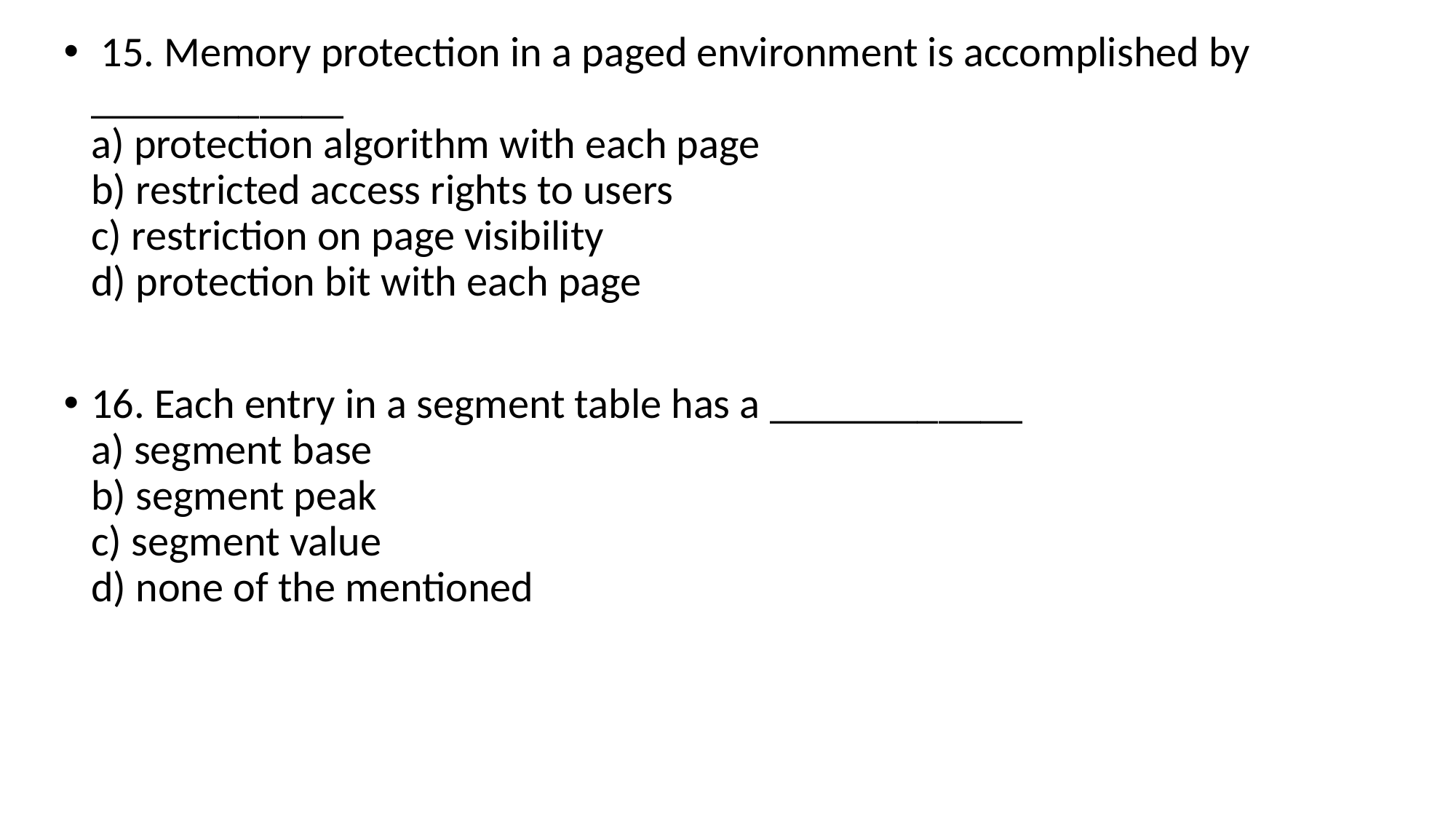

15. Memory protection in a paged environment is accomplished by ____________
a) protection algorithm with each page
b) restricted access rights to users
c) restriction on page visibility
d) protection bit with each page

16. Each entry in a segment table has a ____________
a) segment base
b) segment peak
c) segment value
d) none of the mentioned